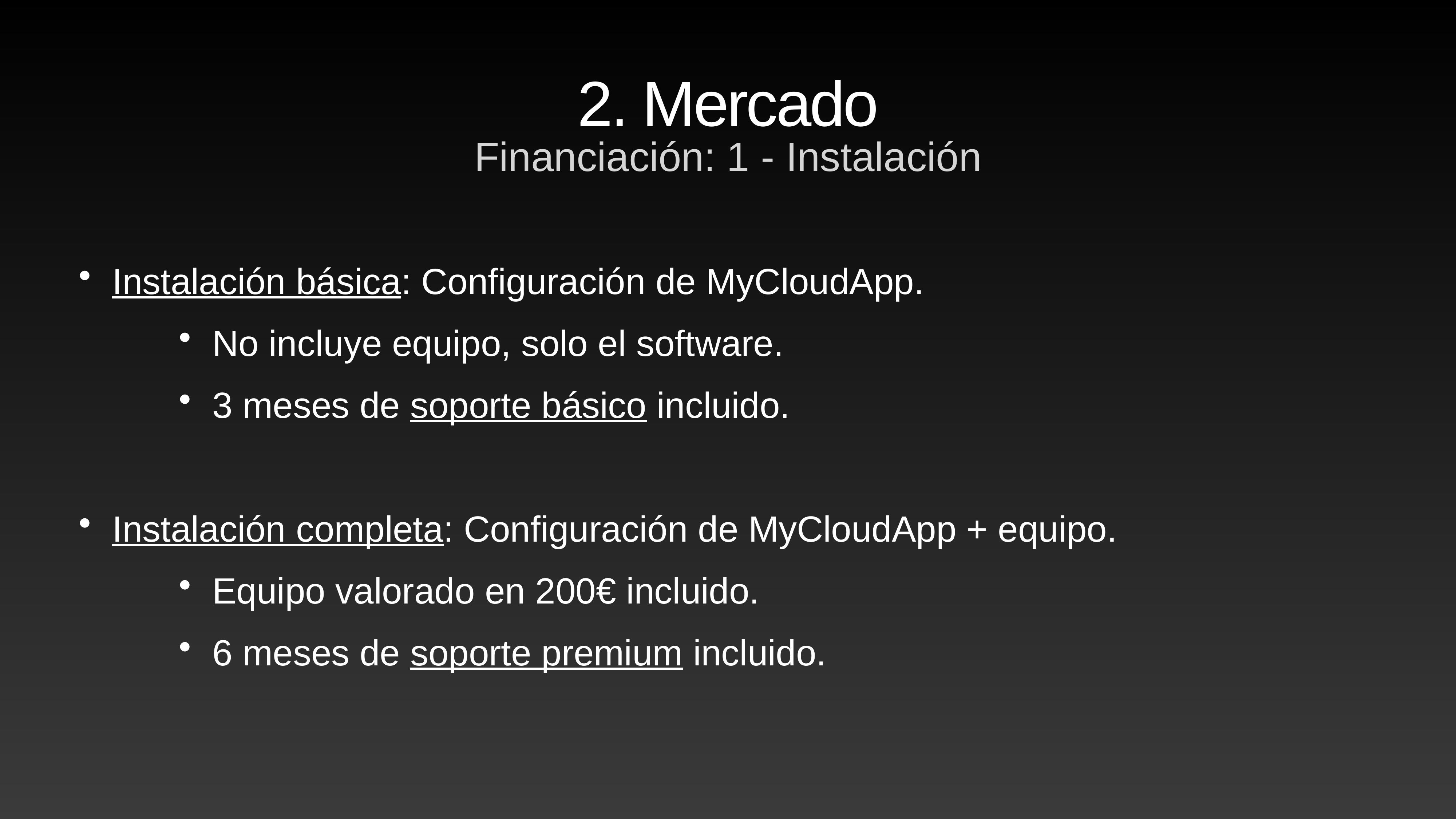

# 2. Mercado
Financiación: 1 - Instalación
Instalación básica: Configuración de MyCloudApp.
No incluye equipo, solo el software.
3 meses de soporte básico incluido.

Instalación completa: Configuración de MyCloudApp + equipo.
Equipo valorado en 200€ incluido.
6 meses de soporte premium incluido.